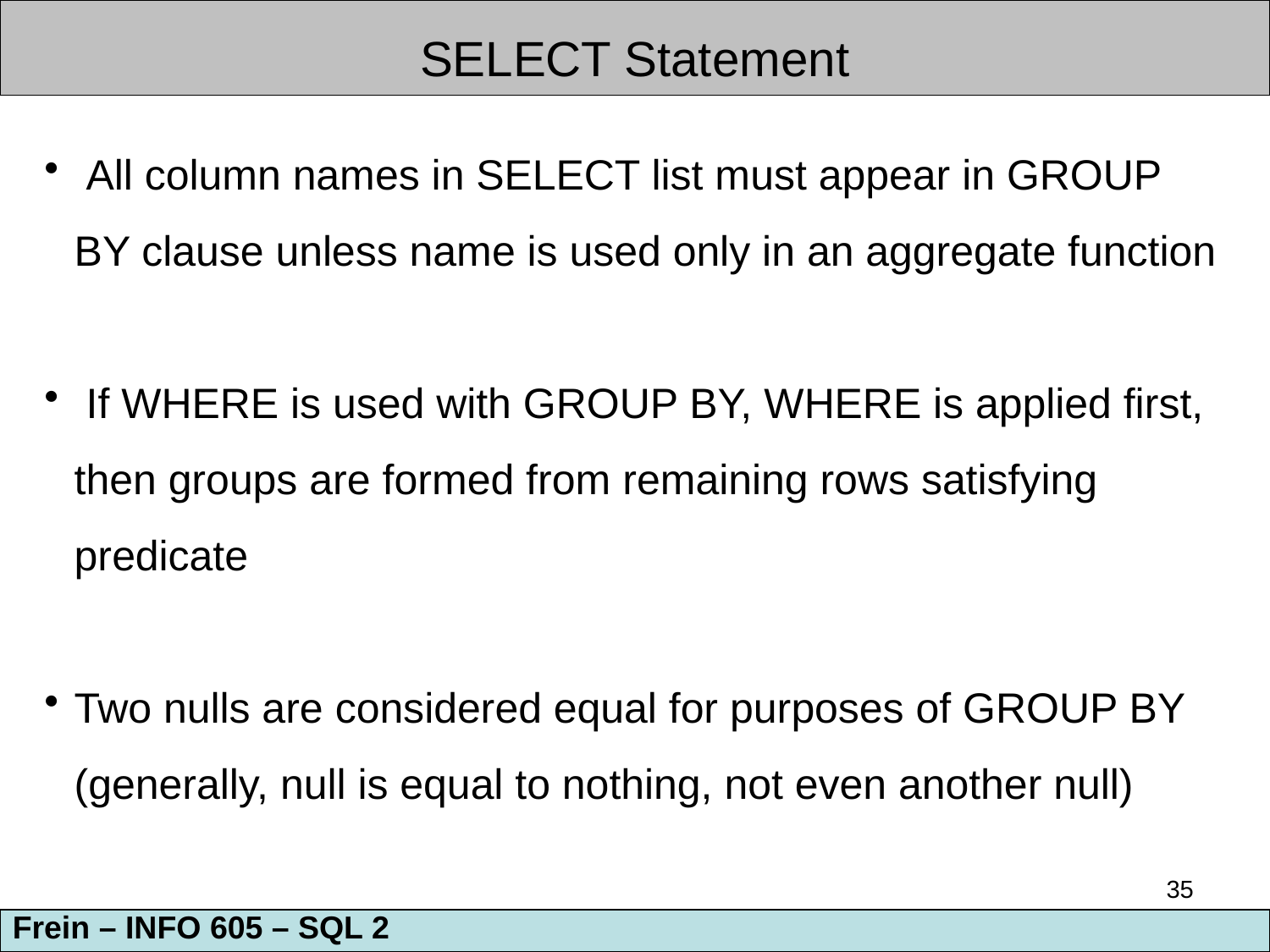

SELECT Statement

 All column names in SELECT list must appear in GROUP BY clause unless name is used only in an aggregate function

 If WHERE is used with GROUP BY, WHERE is applied first, then groups are formed from remaining rows satisfying predicate

Two nulls are considered equal for purposes of GROUP BY (generally, null is equal to nothing, not even another null)

35
Frein – INFO 605 – SQL 2